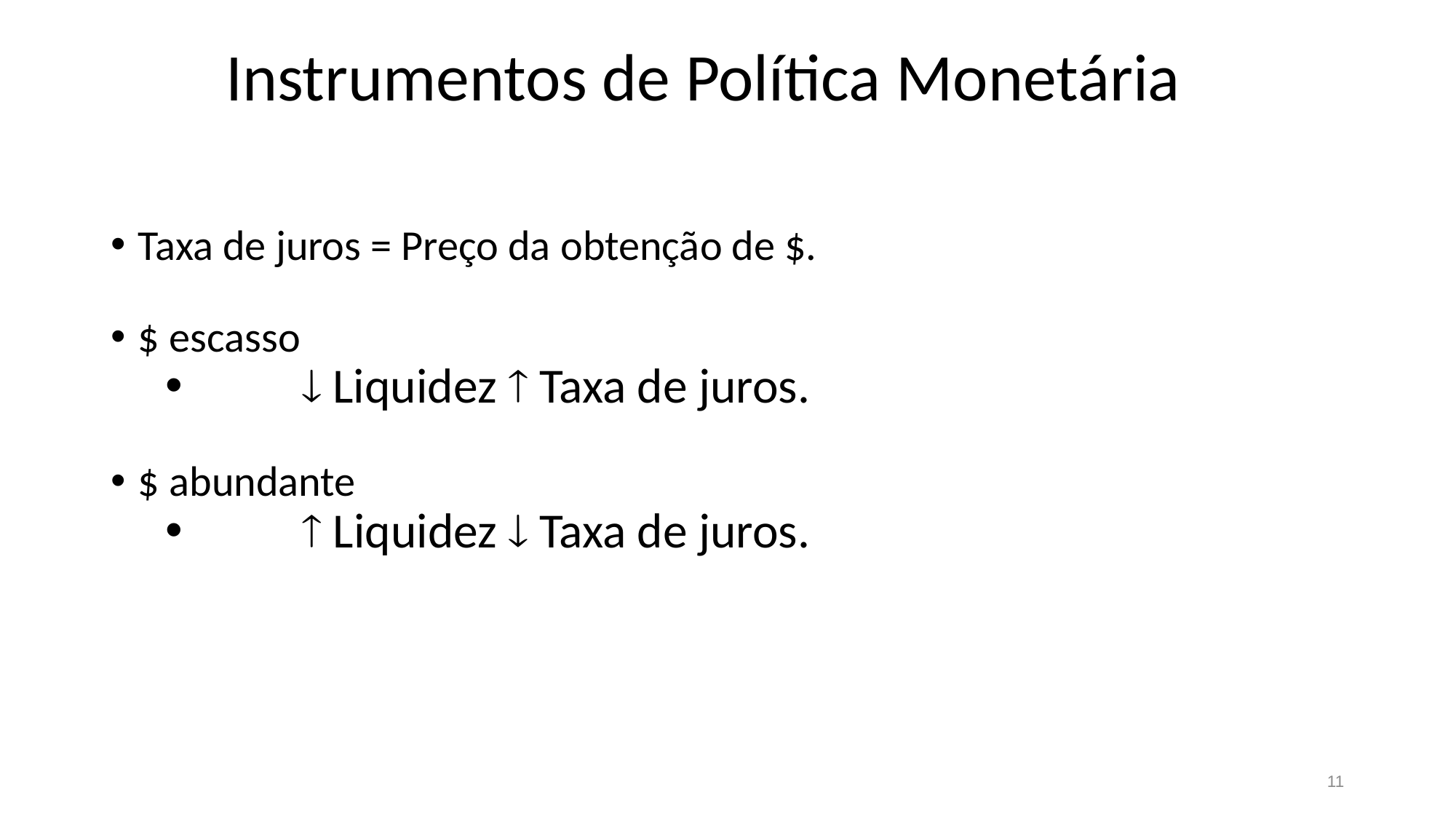

# Instrumentos de Política Monetária
Taxa de juros = Preço da obtenção de $.

$ escasso
	↓ Liquidez ↑ Taxa de juros.

$ abundante
	↑ Liquidez ↓ Taxa de juros.
11